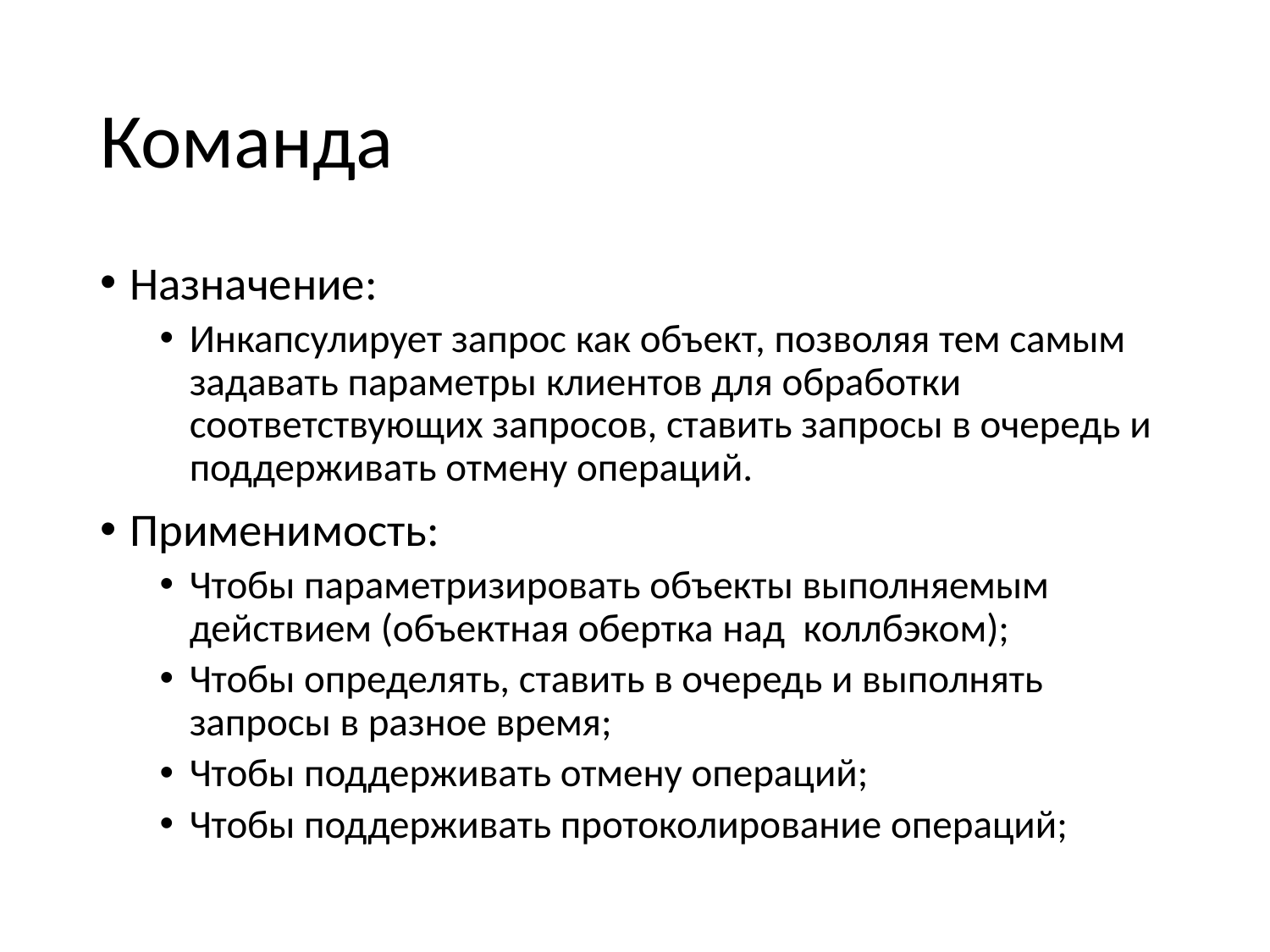

# Команда
Назначение:
Инкапсулирует запрос как объект, позволяя тем самым задавать параметры клиентов для обработки соответствующих запросов, ставить запросы в очередь и поддерживать отмену операций.
Применимость:
Чтобы параметризировать объекты выполняемым действием (объектная обертка над  коллбэком);
Чтобы определять, ставить в очередь и выполнять запросы в разное время;
Чтобы поддерживать отмену операций;
Чтобы поддерживать протоколирование операций;